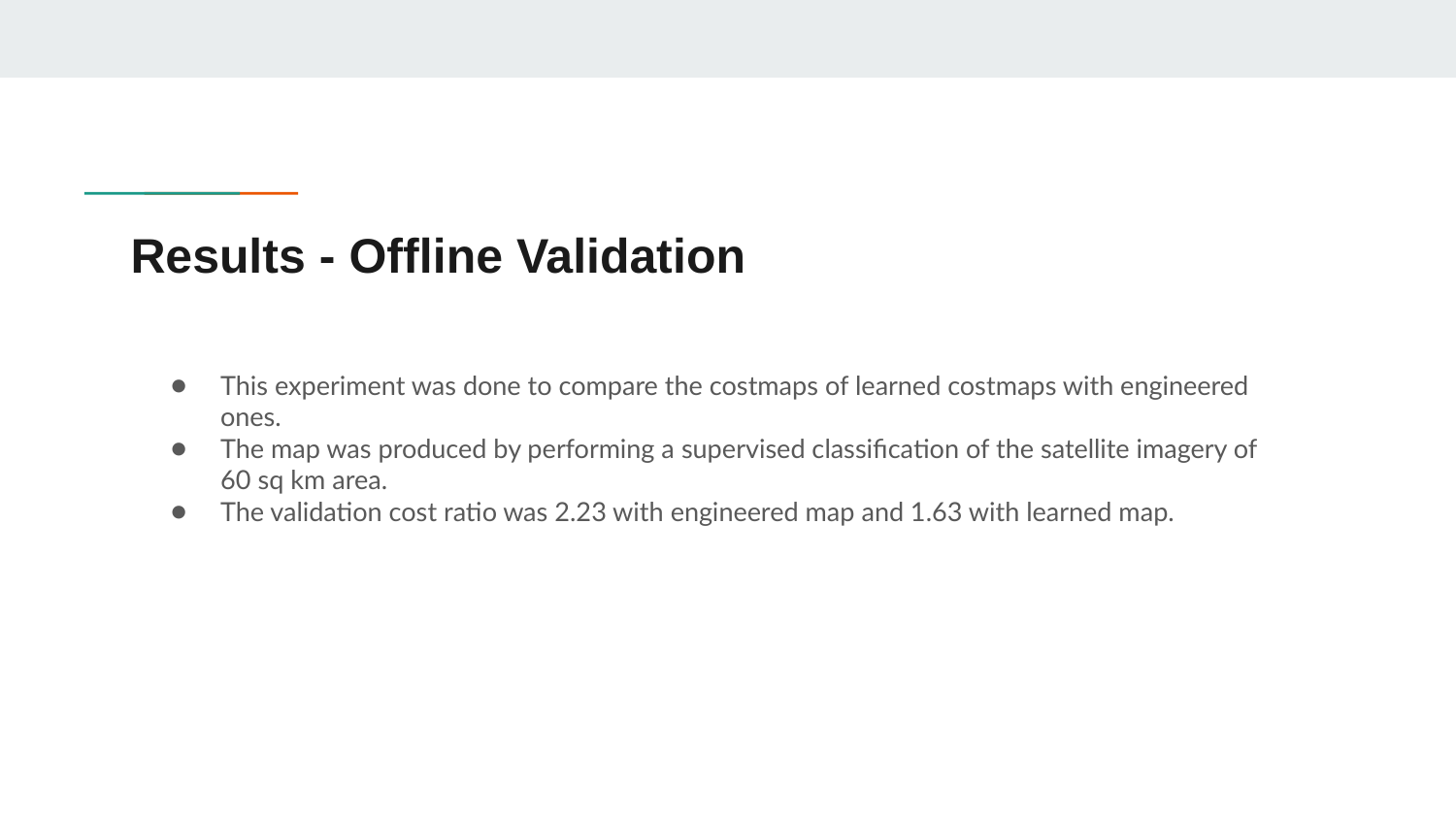

# Results - Offline Validation

This experiment was done to compare the costmaps of learned costmaps with engineered ones.
The map was produced by performing a supervised classification of the satellite imagery of 60 sq km area.
The validation cost ratio was 2.23 with engineered map and 1.63 with learned map.